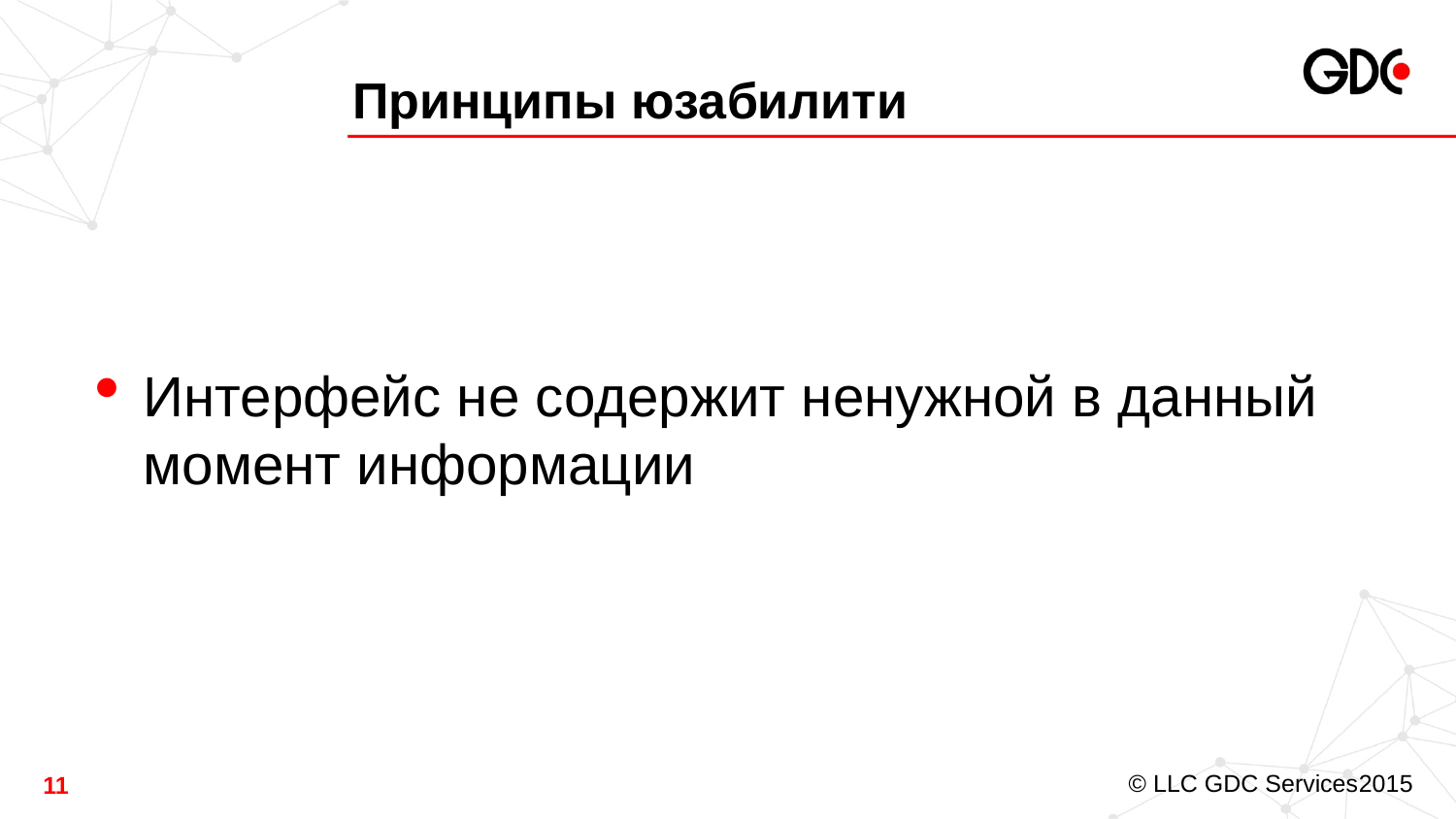

# Принципы юзабилити

Интерфейс не содержит ненужной в данный момент информации